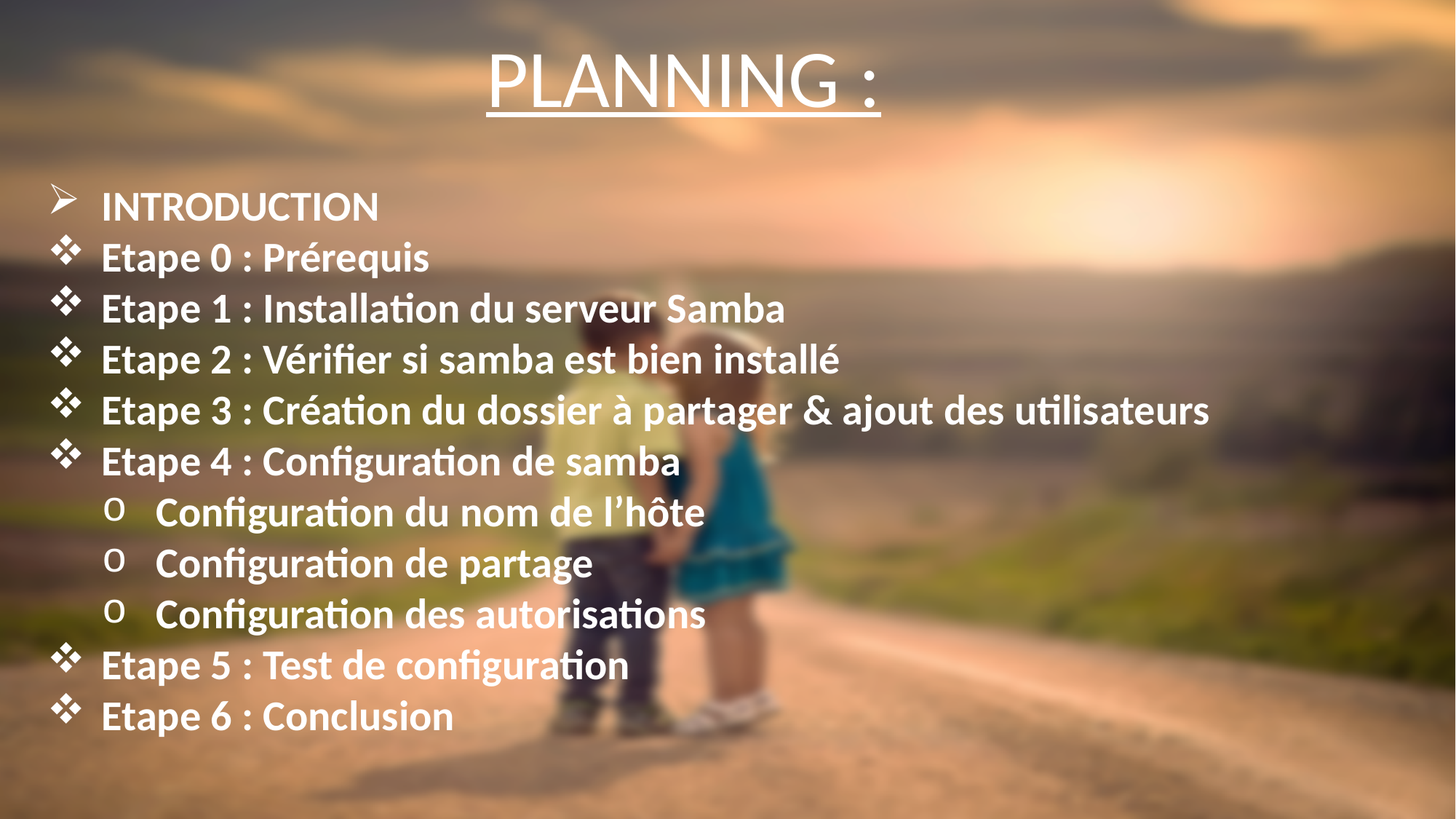

PLANNING :
INTRODUCTION
Etape 0 : Prérequis
Etape 1 : Installation du serveur Samba
Etape 2 : Vérifier si samba est bien installé
Etape 3 : Création du dossier à partager & ajout des utilisateurs
Etape 4 : Configuration de samba
Configuration du nom de l’hôte
Configuration de partage
Configuration des autorisations
Etape 5 : Test de configuration
Etape 6 : Conclusion